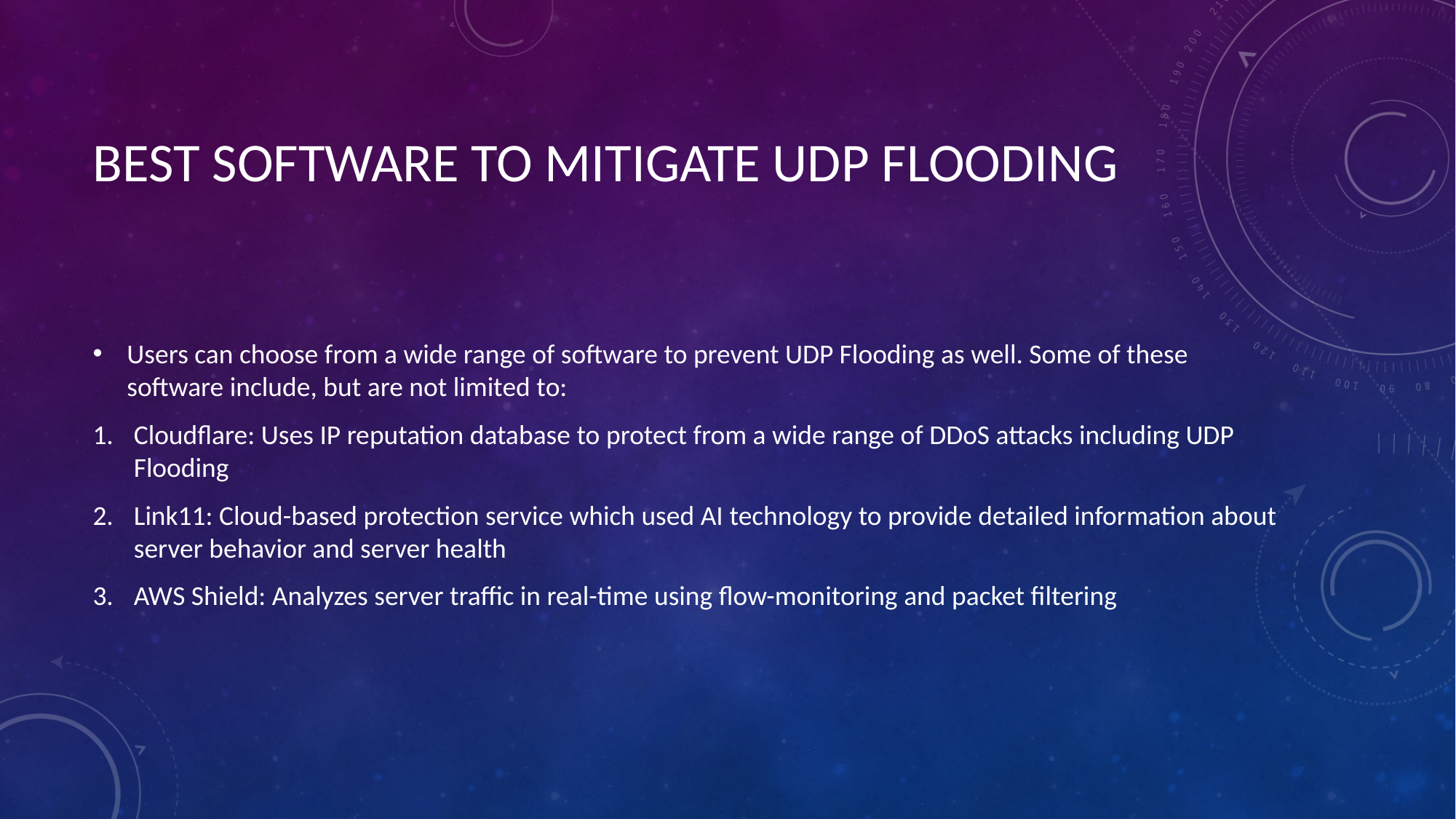

# Best software to mitigate Udp flooding
Users can choose from a wide range of software to prevent UDP Flooding as well. Some of these software include, but are not limited to:
Cloudflare: Uses IP reputation database to protect from a wide range of DDoS attacks including UDP Flooding
Link11: Cloud-based protection service which used AI technology to provide detailed information about server behavior and server health
AWS Shield: Analyzes server traffic in real-time using flow-monitoring and packet filtering